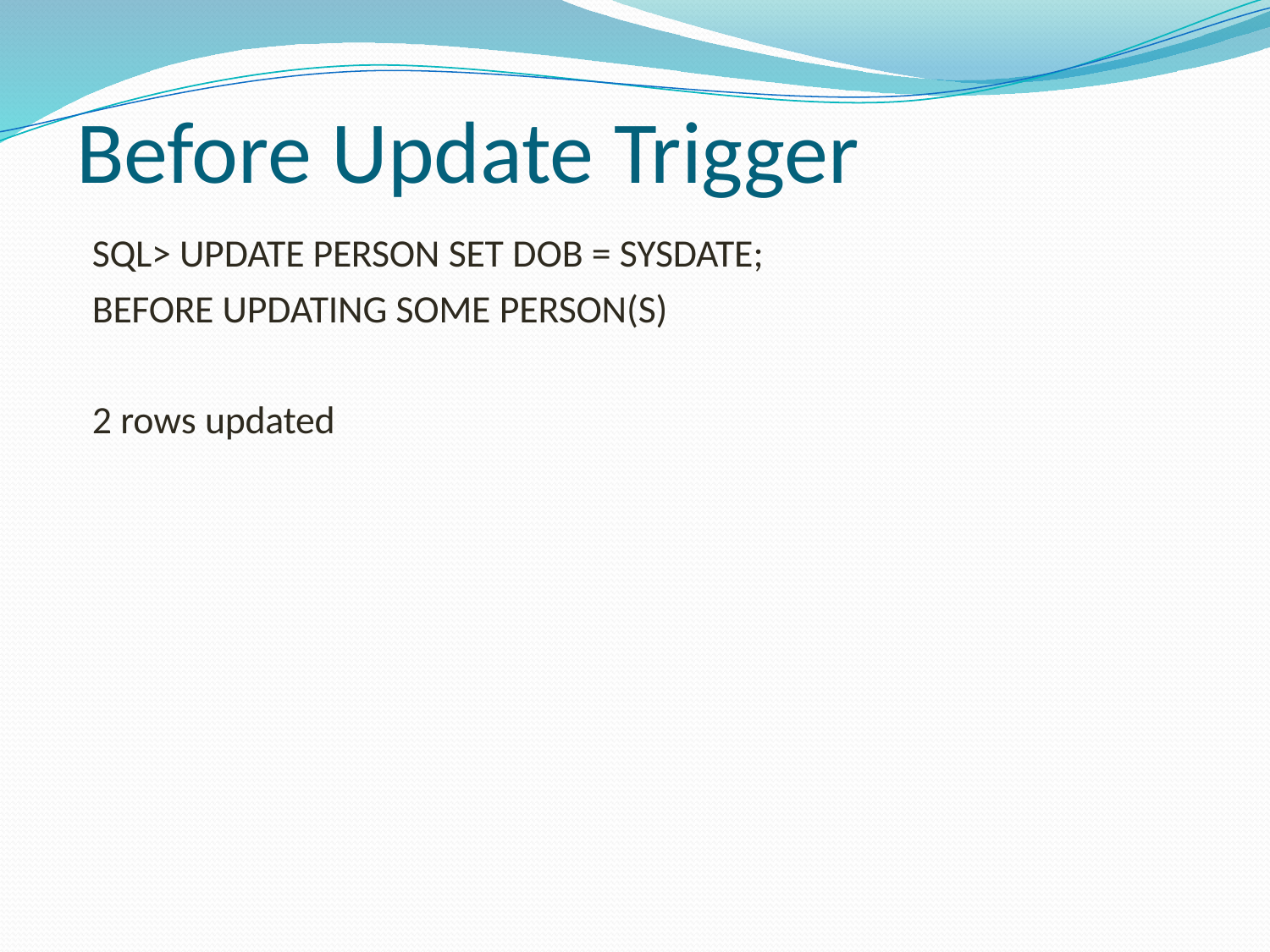

# Before Update Trigger
SQL> UPDATE PERSON SET DOB = SYSDATE;  BEFORE UPDATING SOME PERSON(S)

2 rows updated